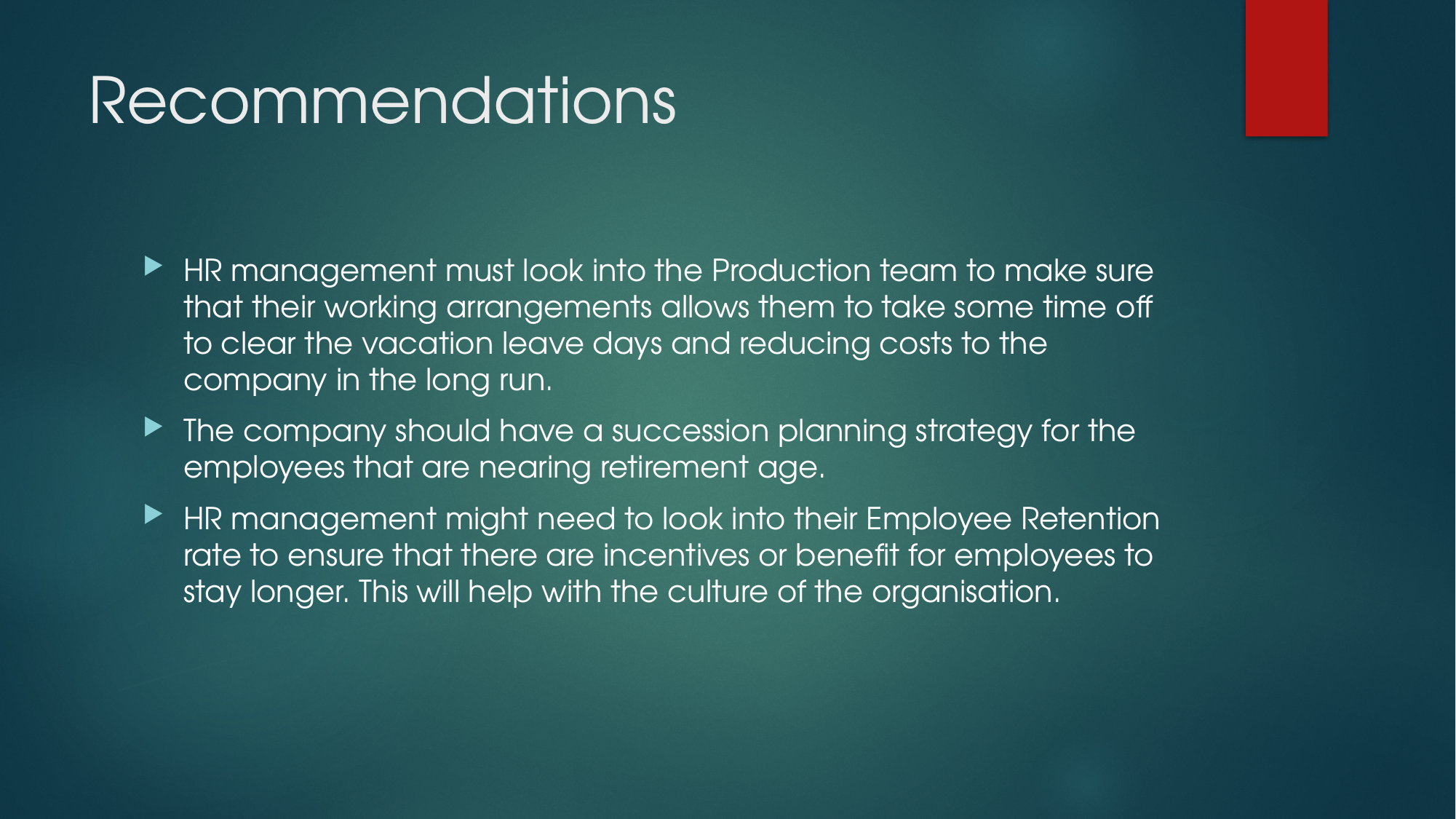

# Recommendations
HR management must look into the Production team to make sure that their working arrangements allows them to take some time off to clear the vacation leave days and reducing costs to the company in the long run.
The company should have a succession planning strategy for the employees that are nearing retirement age.
HR management might need to look into their Employee Retention rate to ensure that there are incentives or benefit for employees to stay longer. This will help with the culture of the organisation.